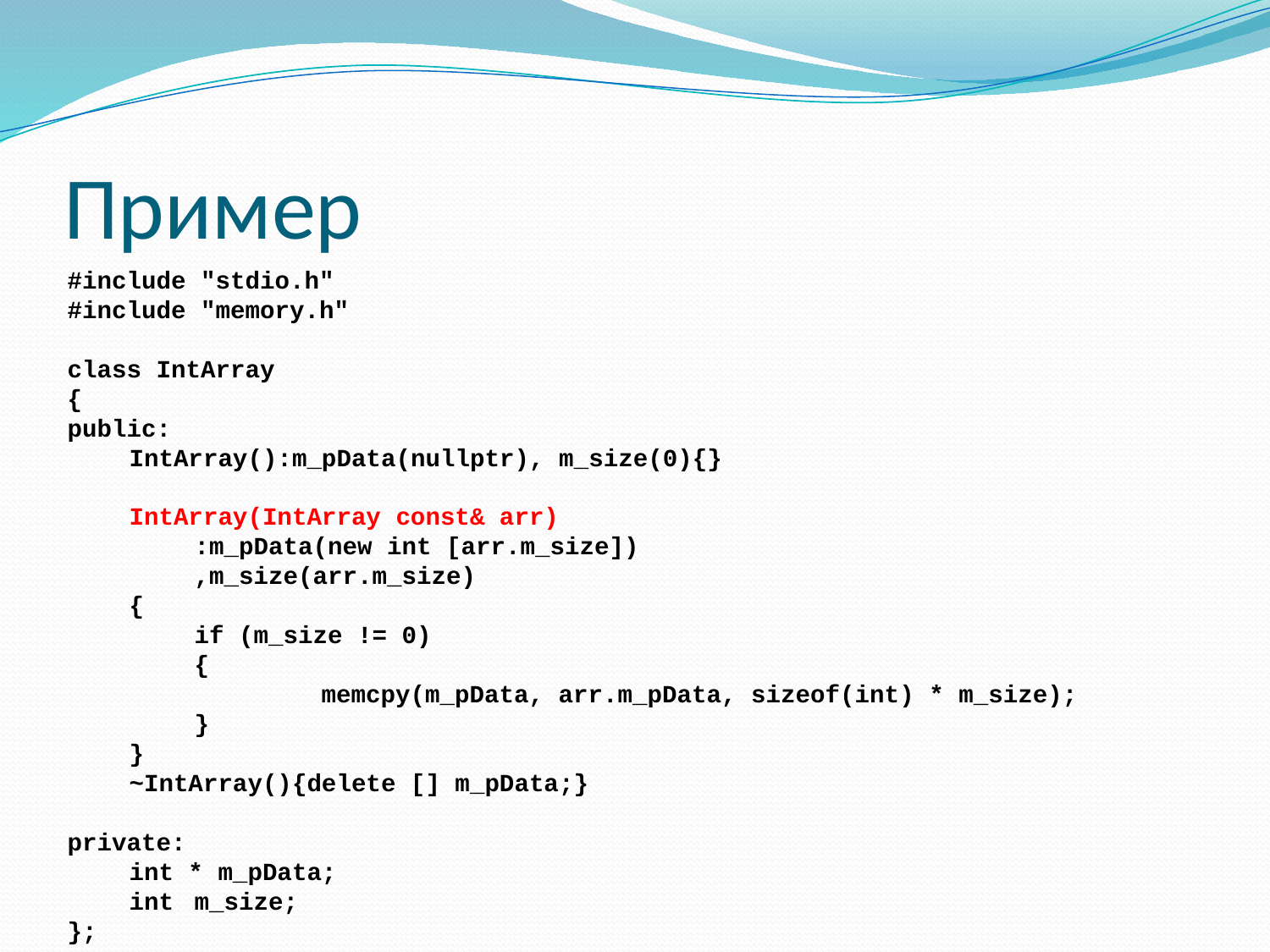

# Пример
#include "stdio.h"
#include "memory.h"

class IntArray
{
public:
	IntArray():m_pData(nullptr), m_size(0){}

	IntArray(IntArray const& arr)
		:m_pData(new int [arr.m_size])
		,m_size(arr.m_size)
	{
		if (m_size != 0)
		{
			memcpy(m_pData, arr.m_pData, sizeof(int) * m_size);
		}
	}
	~IntArray(){delete [] m_pData;}

private:
	int * m_pData;
	int	m_size;
};